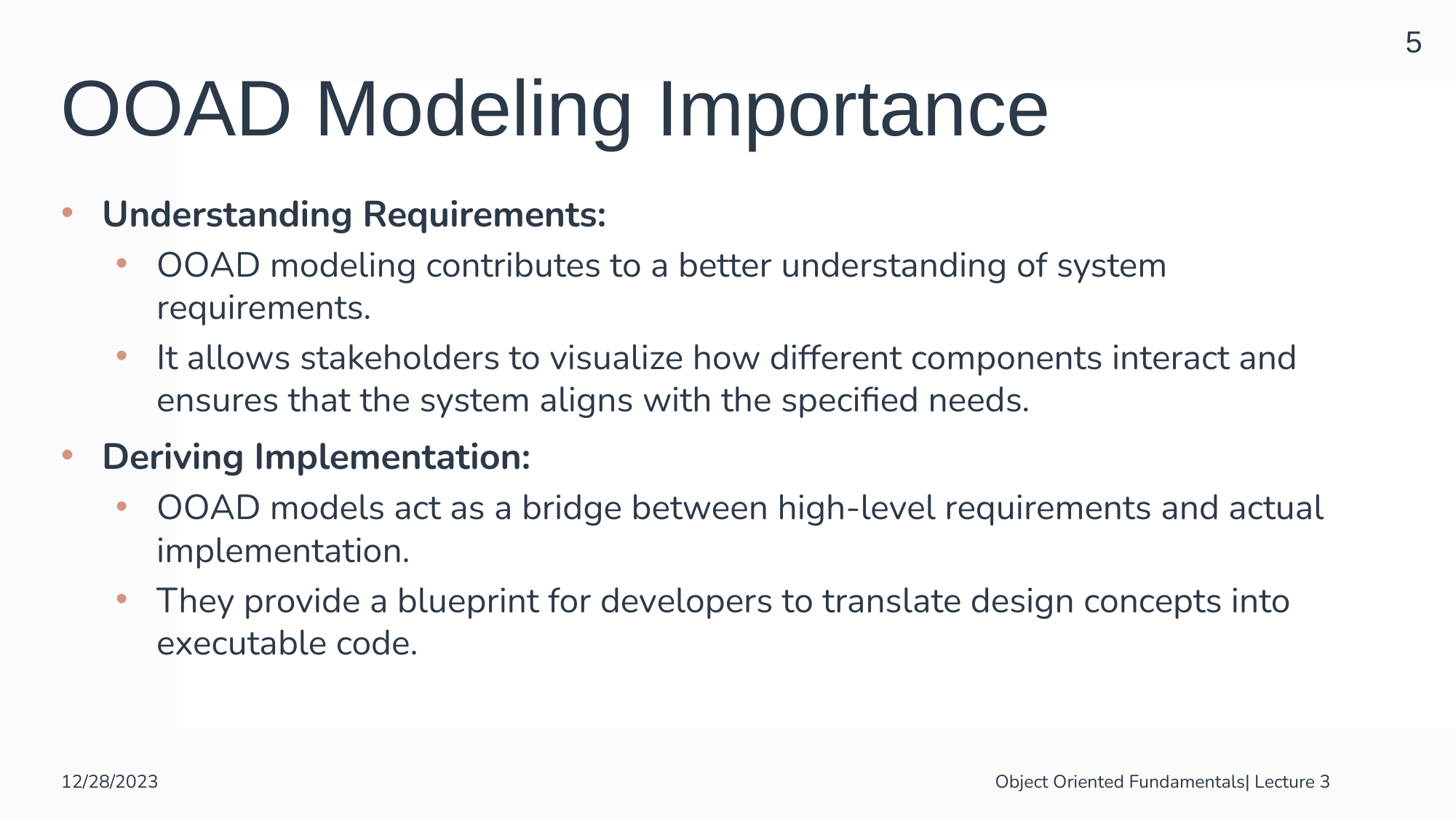

5
# OOAD Modeling Importance
Understanding Requirements:
OOAD modeling contributes to a better understanding of system requirements.
It allows stakeholders to visualize how different components interact and ensures that the system aligns with the specified needs.
Deriving Implementation:
OOAD models act as a bridge between high-level requirements and actual implementation.
They provide a blueprint for developers to translate design concepts into executable code.
12/28/2023
Object Oriented Fundamentals| Lecture 3